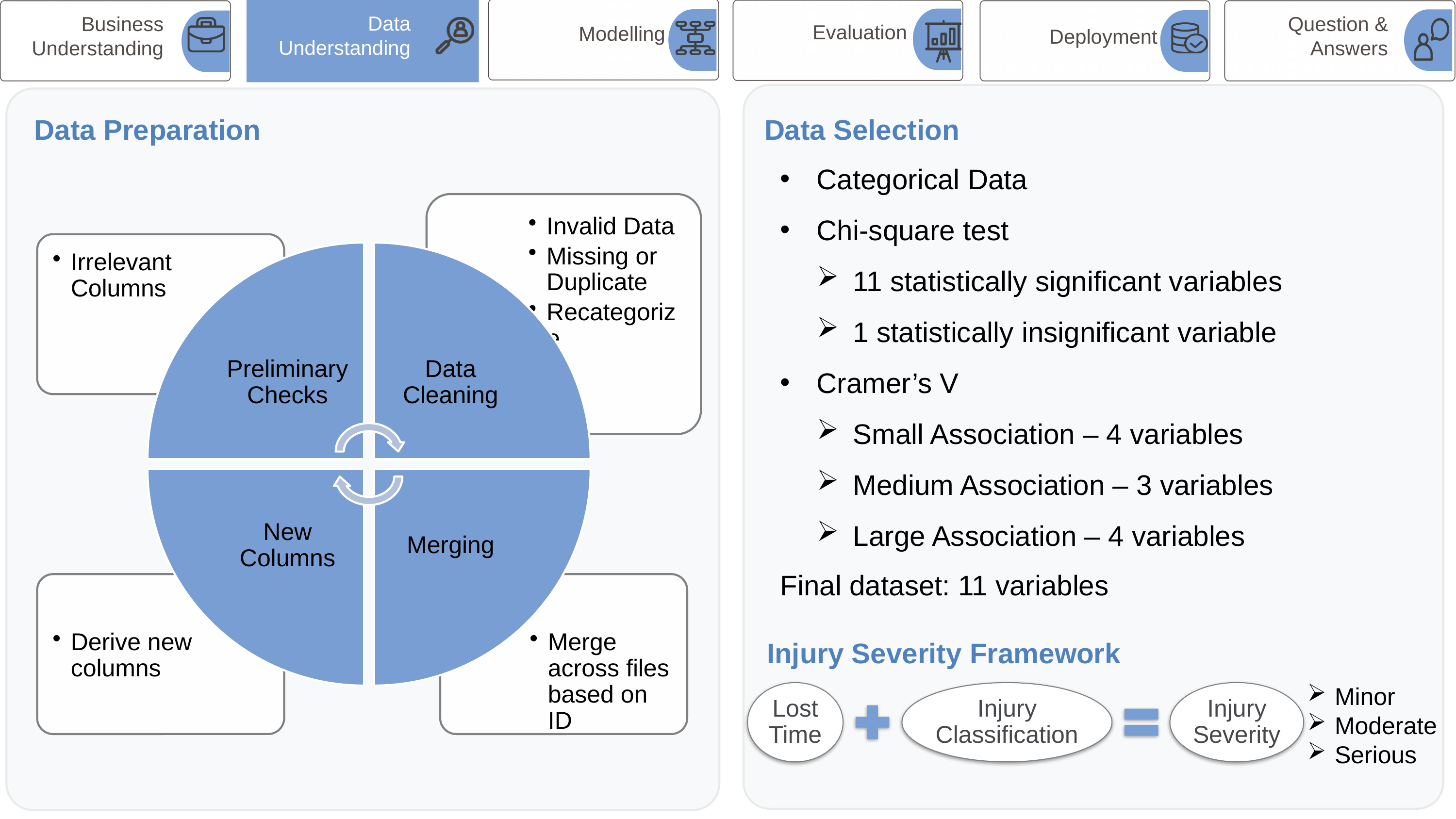

Data
Understanding
Business Understanding
Question & Answers

Evaluation

Modelling

Deployment

Data Selection
Data Preparation
Categorical Data
Chi-square test
11 statistically significant variables
1 statistically insignificant variable
Cramer’s V
Small Association – 4 variables
Medium Association – 3 variables
Large Association – 4 variables

Merge across files based on ID
Derive new columns
Invalid Data
Missing or Duplicate
Recategorize
Irrelevant Columns
Preliminary Checks
Data Cleaning
Merging
New Columns
Final dataset: 11 variables
Injury Severity Framework
Minor
Moderate
Serious
Lost Time

Injury Classification

Injury Severity